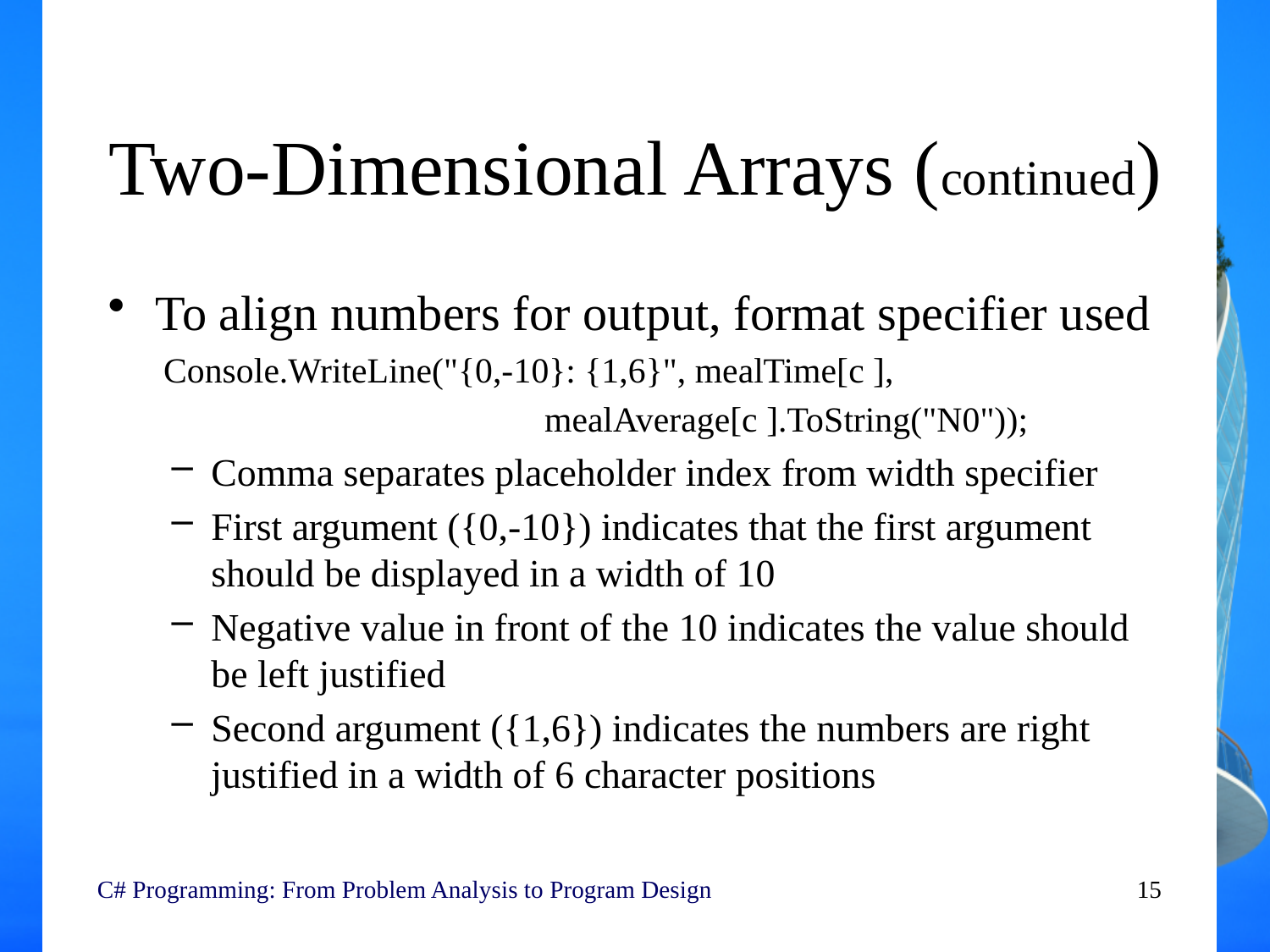

# Two-Dimensional Arrays (continued)
To align numbers for output, format specifier used
Console.WriteLine("{0,-10}: {1,6}", mealTime[c ],
			mealAverage[c ].ToString("N0"));
Comma separates placeholder index from width specifier
First argument ({0,-10}) indicates that the first argument should be displayed in a width of 10
Negative value in front of the 10 indicates the value should be left justified
Second argument ({1,6}) indicates the numbers are right justified in a width of 6 character positions

C# Programming: From Problem Analysis to Program Design

15